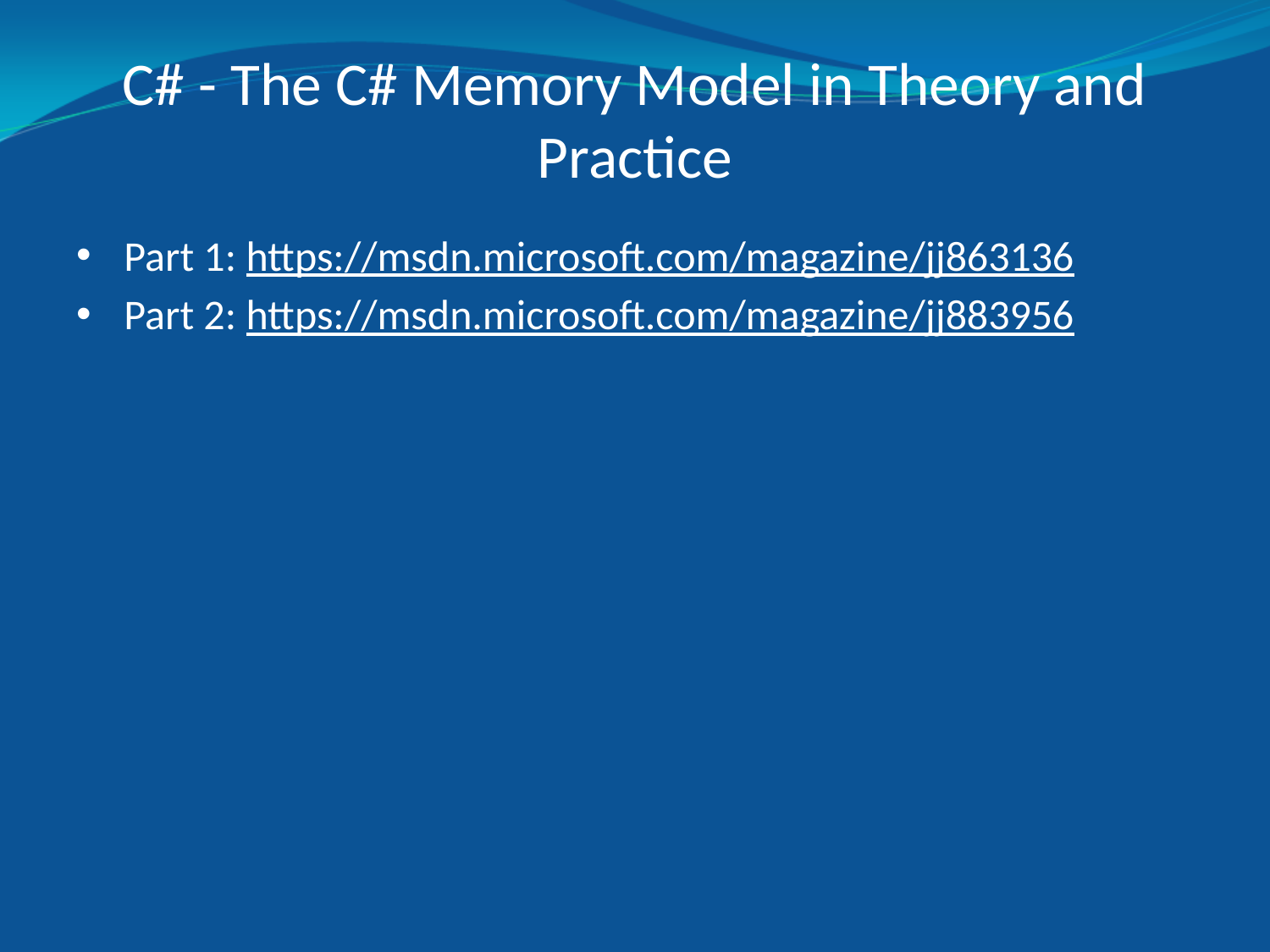

# C# - The C# Memory Model in Theory and Practice
Part 1: https://msdn.microsoft.com/magazine/jj863136
Part 2: https://msdn.microsoft.com/magazine/jj883956